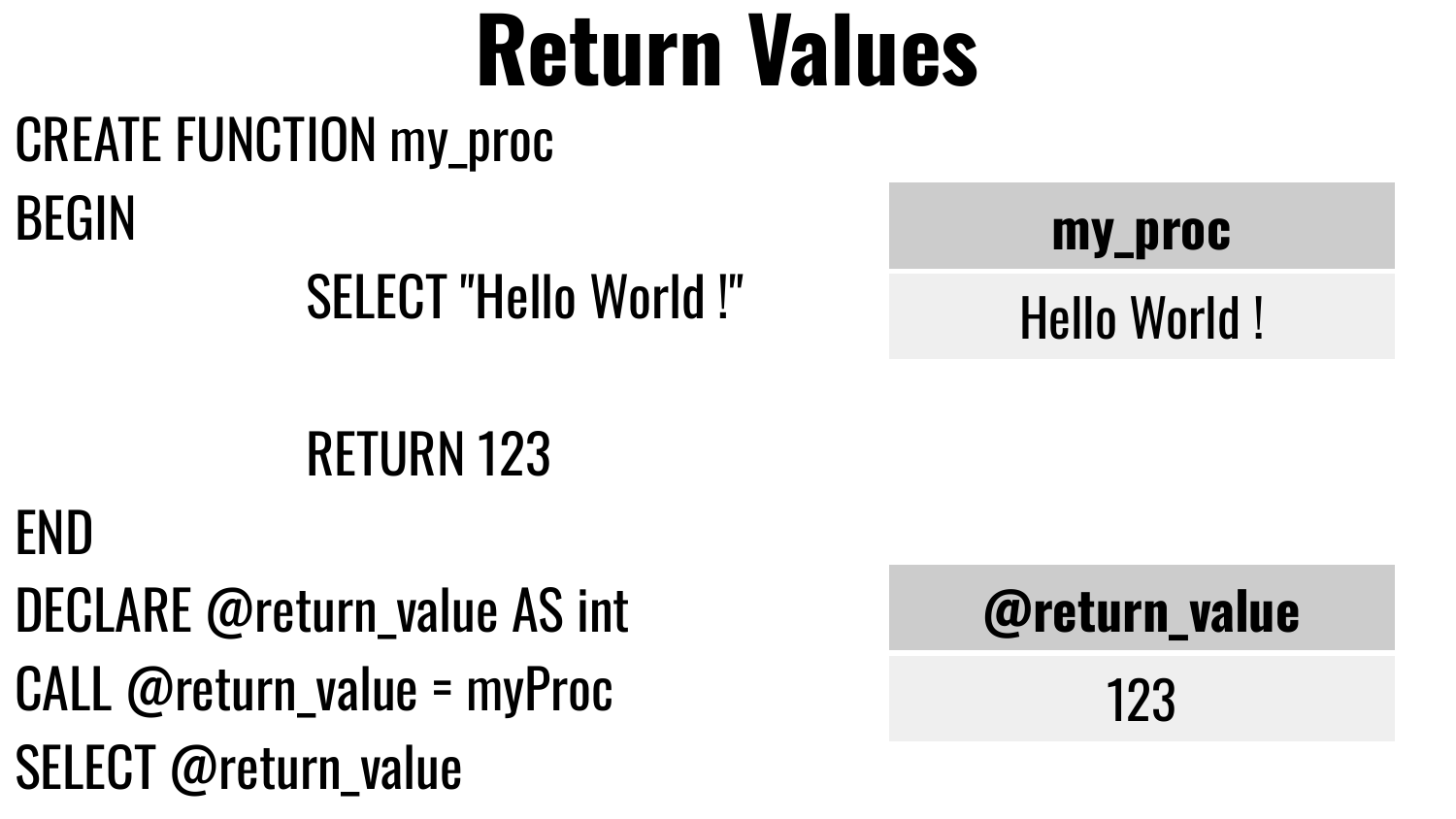

# Return Values
CREATE FUNCTION my_proc
BEGIN
		SELECT "Hello World !"

		RETURN 123
END
DECLARE @return_value AS int
CALL @return_value = myProc
SELECT @return_value
| my\_proc |
| --- |
| Hello World ! |
| @return\_value |
| --- |
| 123 |